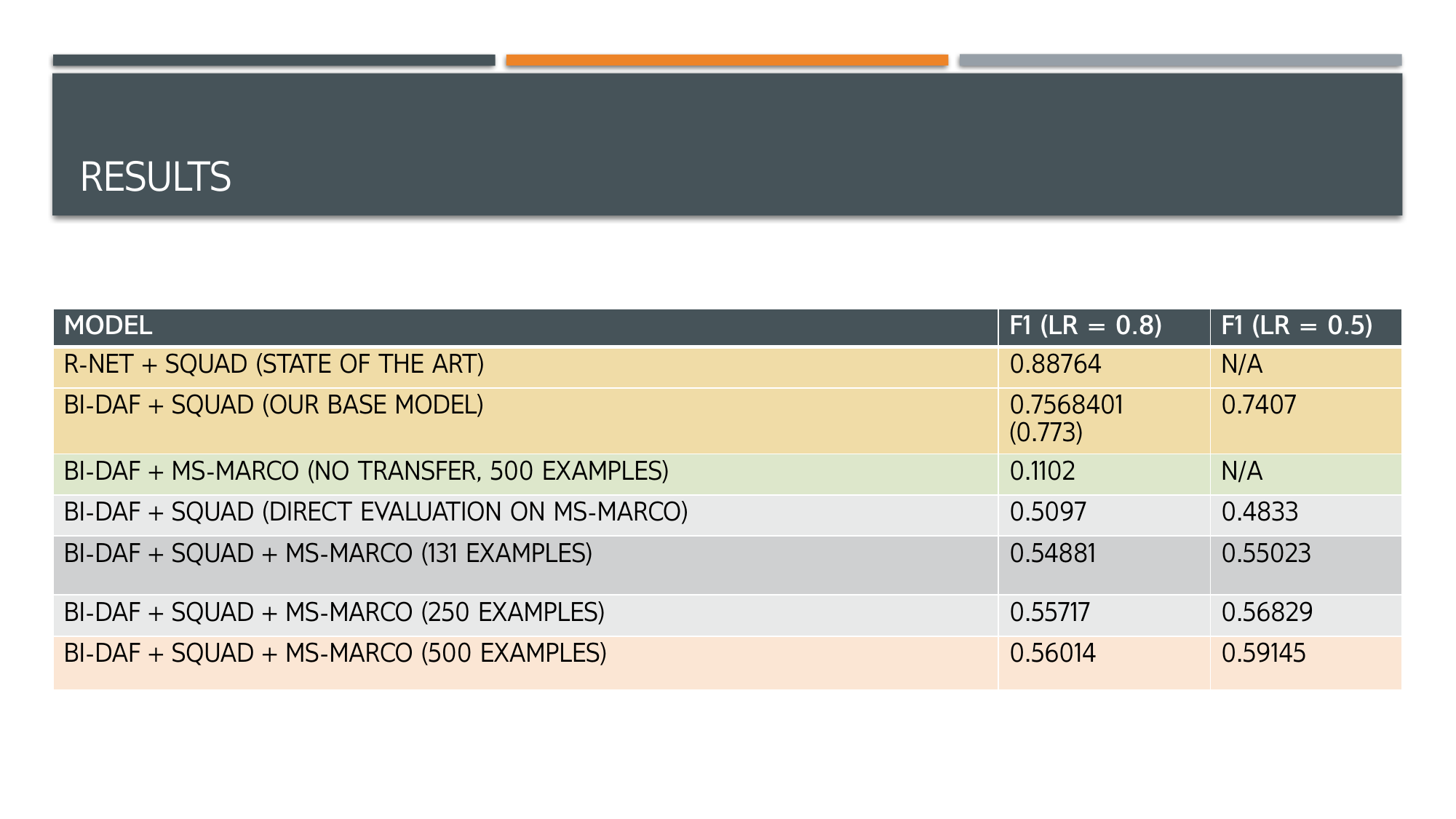

# Results
| MODEL | F1 (LR = 0.8) | F1 (LR = 0.5) |
| --- | --- | --- |
| R-NET + SQUAD (STATE OF THE ART) | 0.88764 | N/A |
| BI-DAF + SQUAD (OUR BASE MODEL) | 0.7568401 (0.773) | 0.7407 |
| BI-DAF + MS-MARCO (NO TRANSFER, 500 EXAMPLES) | 0.1102 | N/A |
| BI-DAF + SQUAD (DIRECT EVALUATION ON MS-MARCO) | 0.5097 | 0.4833 |
| BI-DAF + SQUAD + MS-MARCO (131 EXAMPLES) | 0.54881 | 0.55023 |
| BI-DAF + SQUAD + MS-MARCO (250 EXAMPLES) | 0.55717 | 0.56829 |
| BI-DAF + SQUAD + MS-MARCO (500 EXAMPLES) | 0.56014 | 0.59145 |